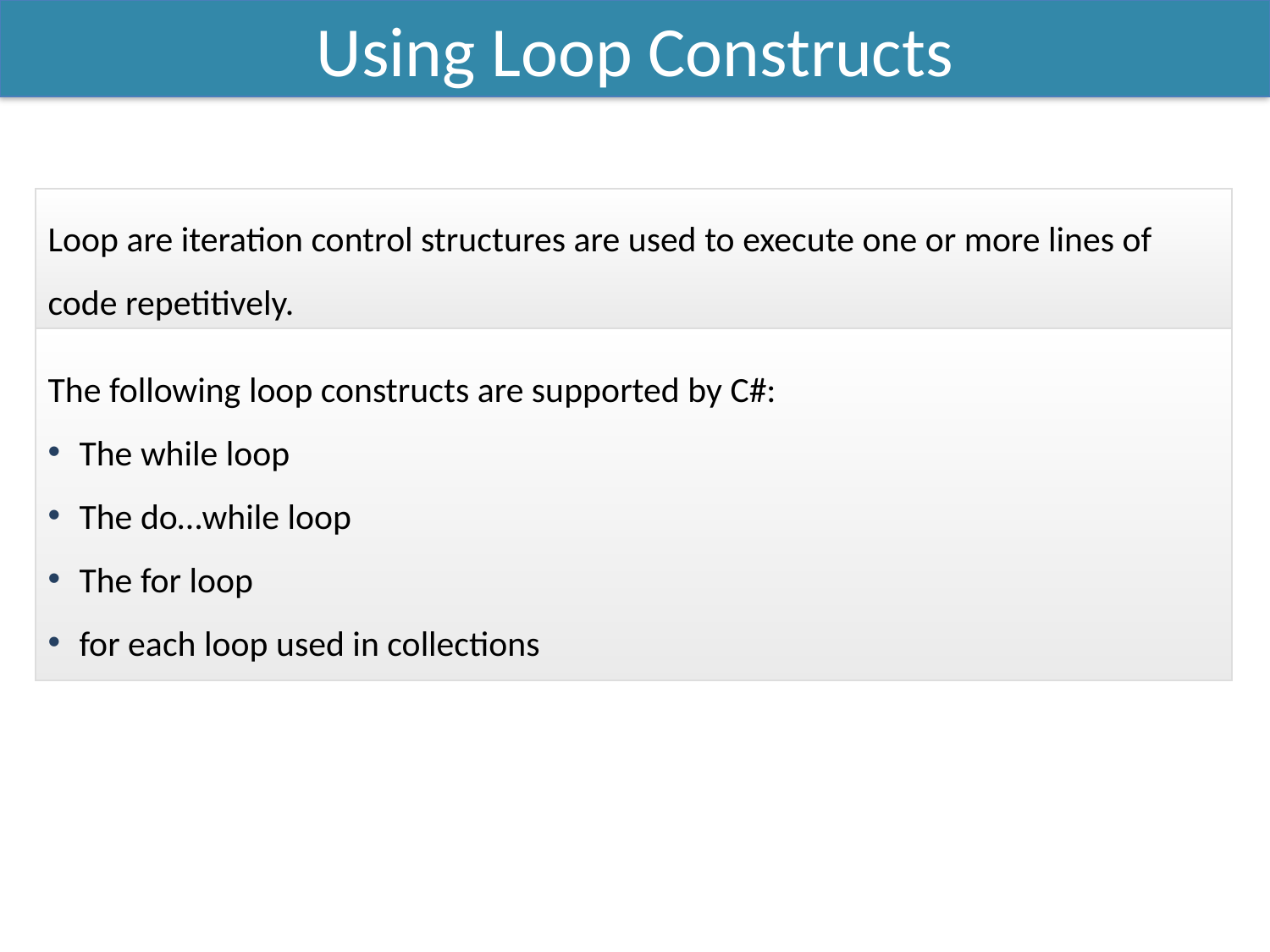

Using Loop Constructs
Loop are iteration control structures are used to execute one or more lines of code repetitively.
The following loop constructs are supported by C#:
The while loop
The do…while loop
The for loop
for each loop used in collections